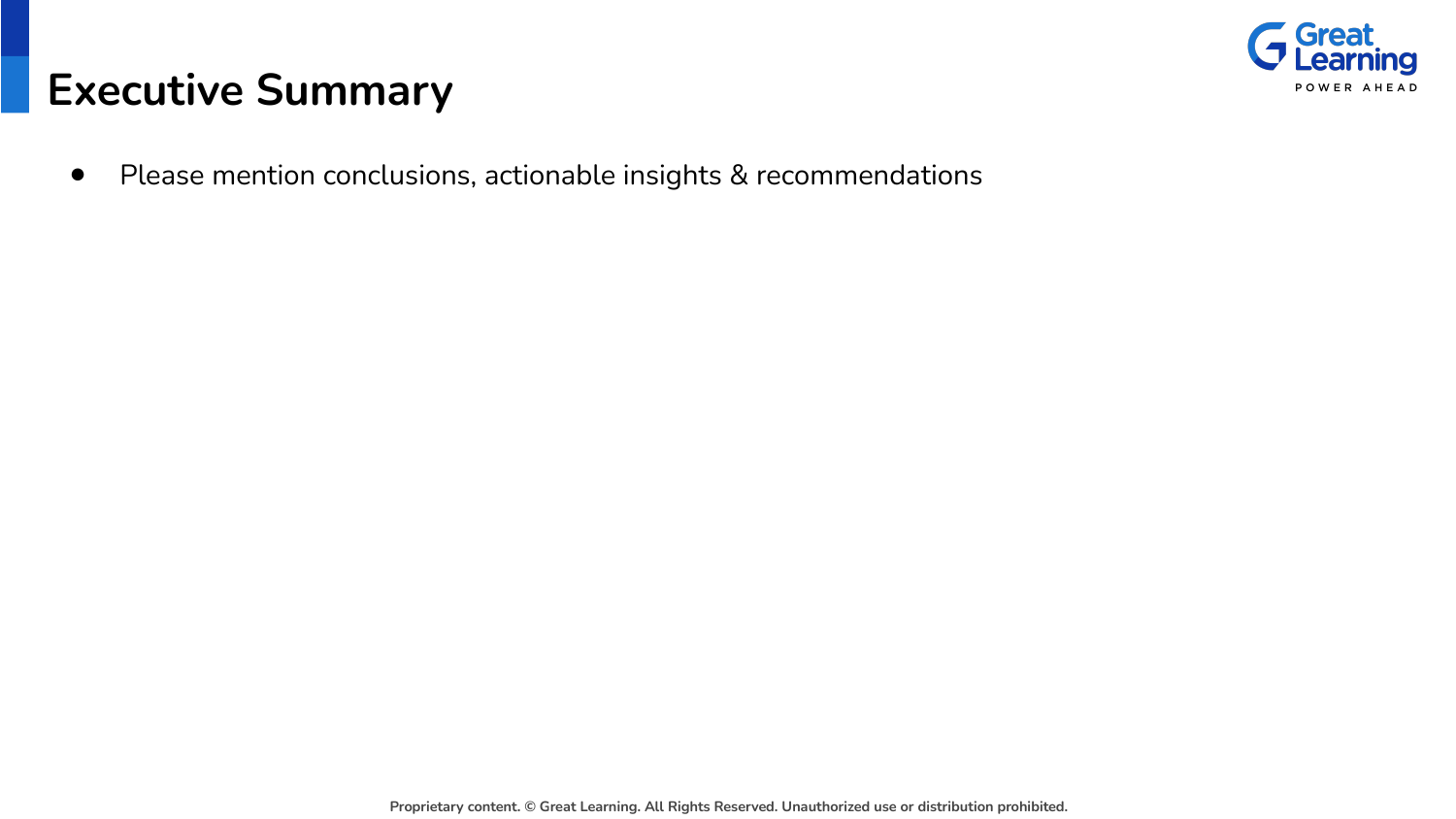

# Executive Summary
Please mention conclusions, actionable insights & recommendations